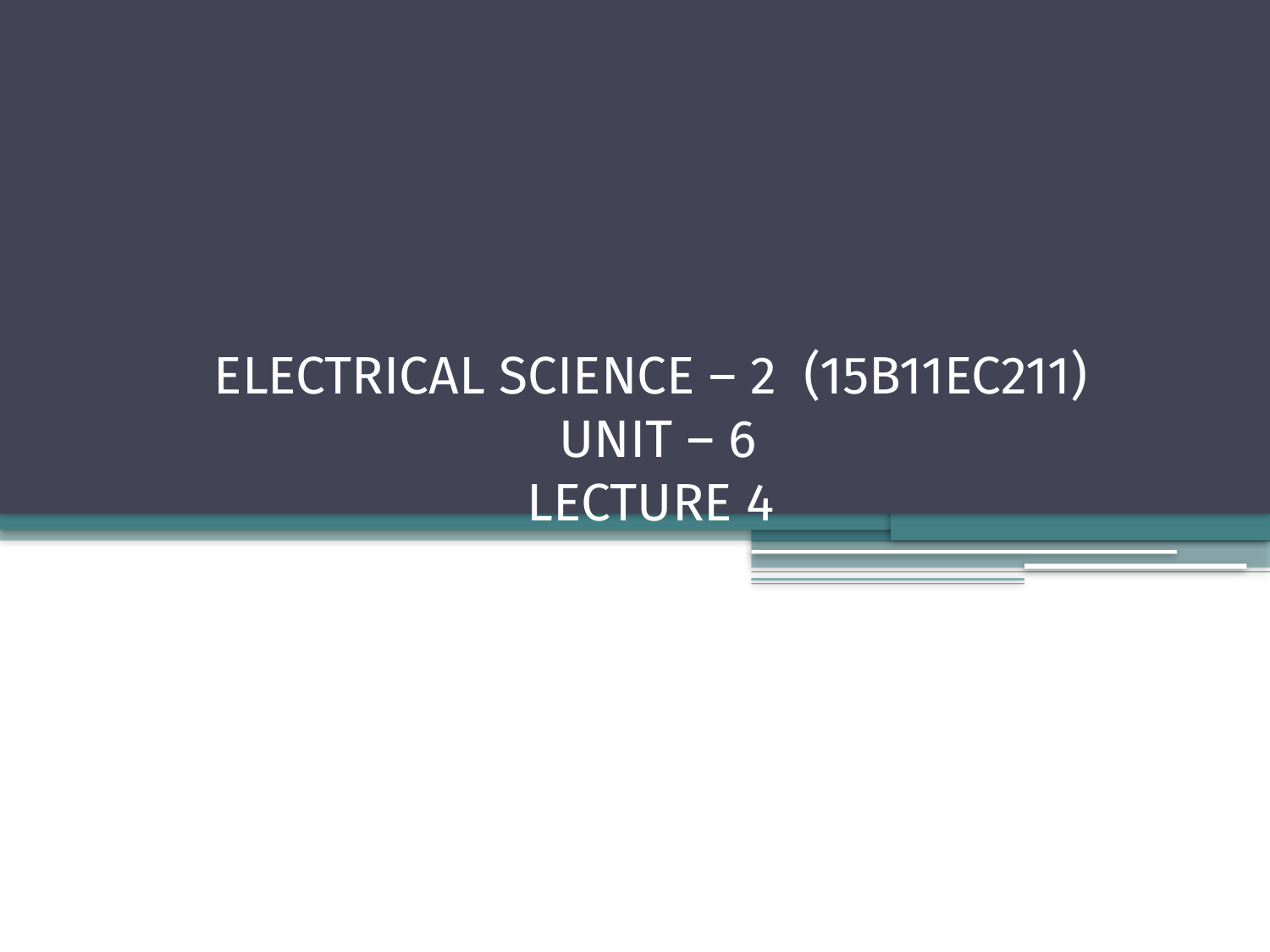

# ELECTRICAL SCIENCE – 2  (15B11EC211) UNIT – 6 LECTURE 4